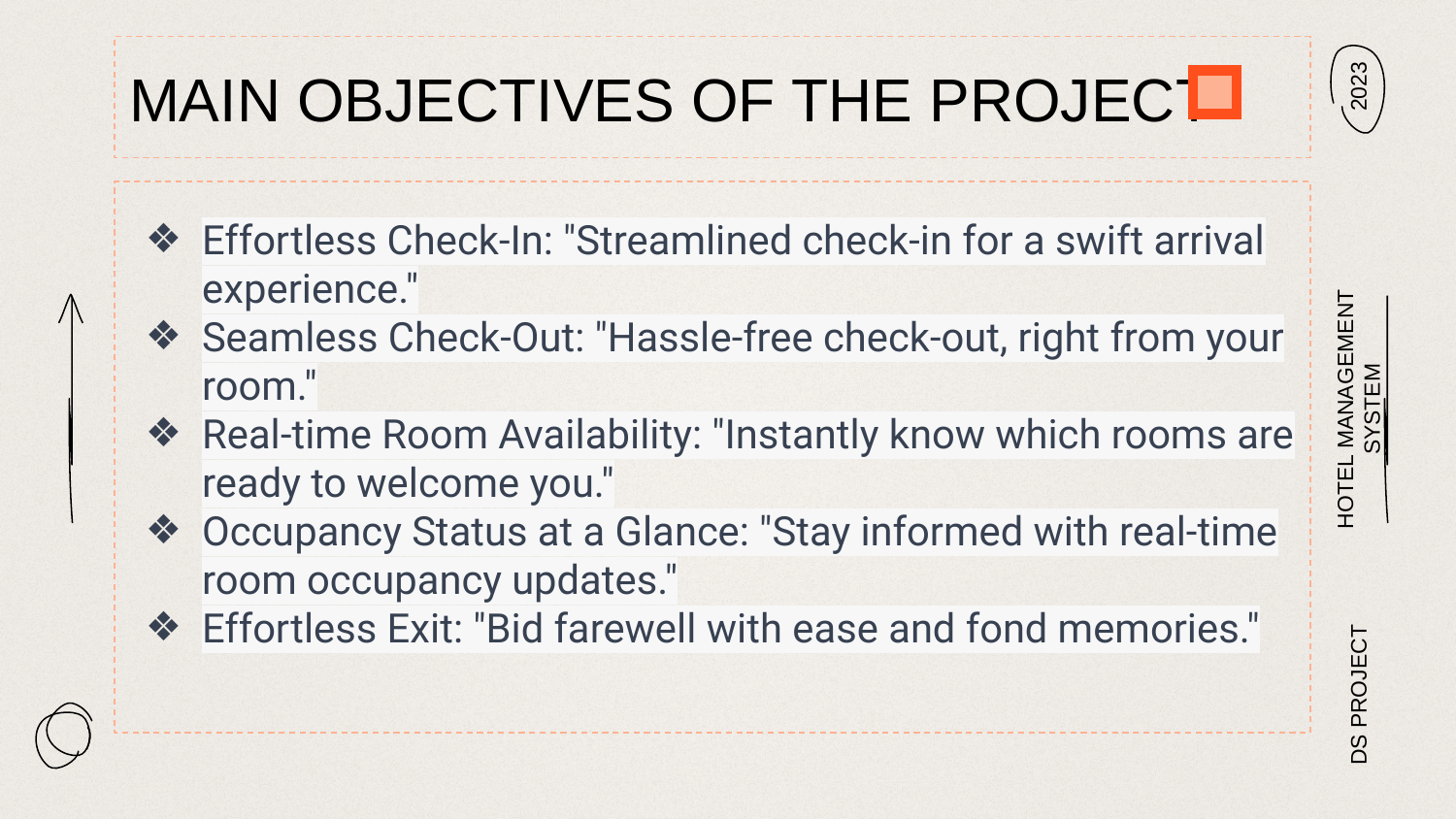

# MAIN OBJECTIVES OF THE PROJECT

2023
Effortless Check-In: "Streamlined check-in for a swift arrival experience."
Seamless Check-Out: "Hassle-free check-out, right from your room."
Real-time Room Availability: "Instantly know which rooms are ready to welcome you."
Occupancy Status at a Glance: "Stay informed with real-time room occupancy updates."
Effortless Exit: "Bid farewell with ease and fond memories."

HOTEL MANAGEMENT SYSTEM

DS PROJECT